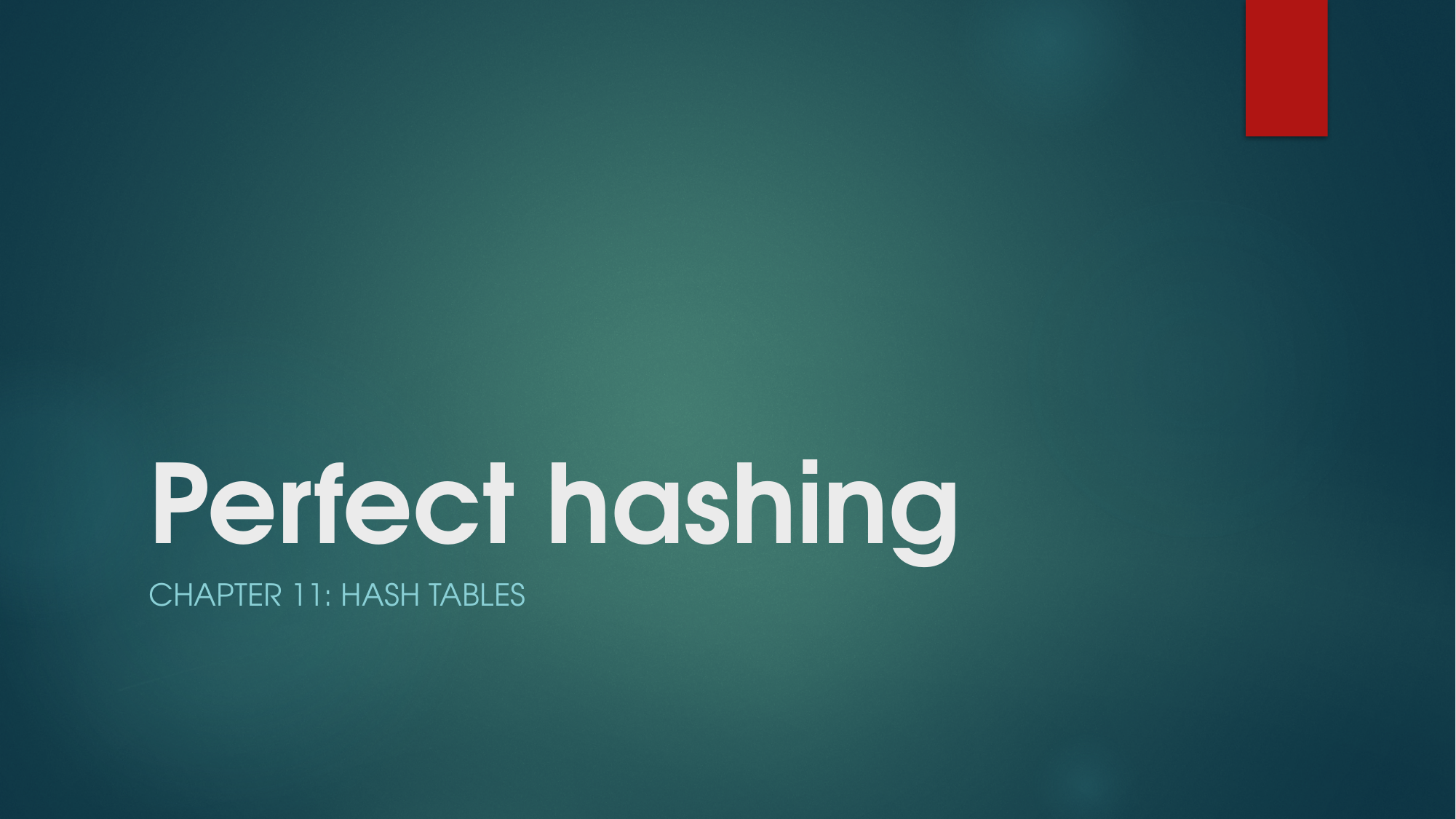

# Perfect hashing
Chapter 11: hash tables